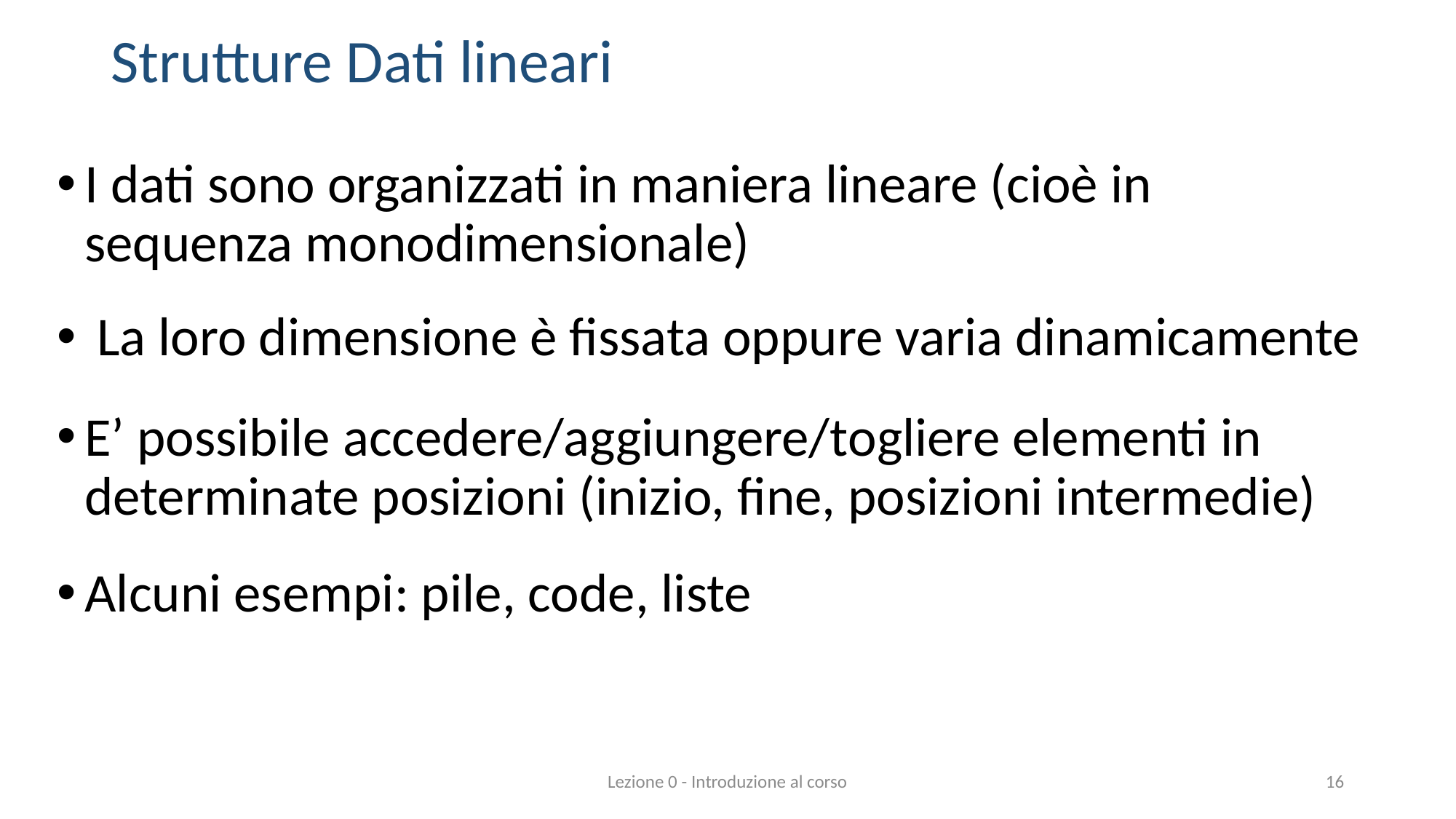

# Strutture Dati lineari
I dati sono organizzati in maniera lineare (cioè in sequenza monodimensionale)
 La loro dimensione è fissata oppure varia dinamicamente
E’ possibile accedere/aggiungere/togliere elementi in determinate posizioni (inizio, fine, posizioni intermedie)
Alcuni esempi: pile, code, liste

Lezione 0 - Introduzione al corso
16